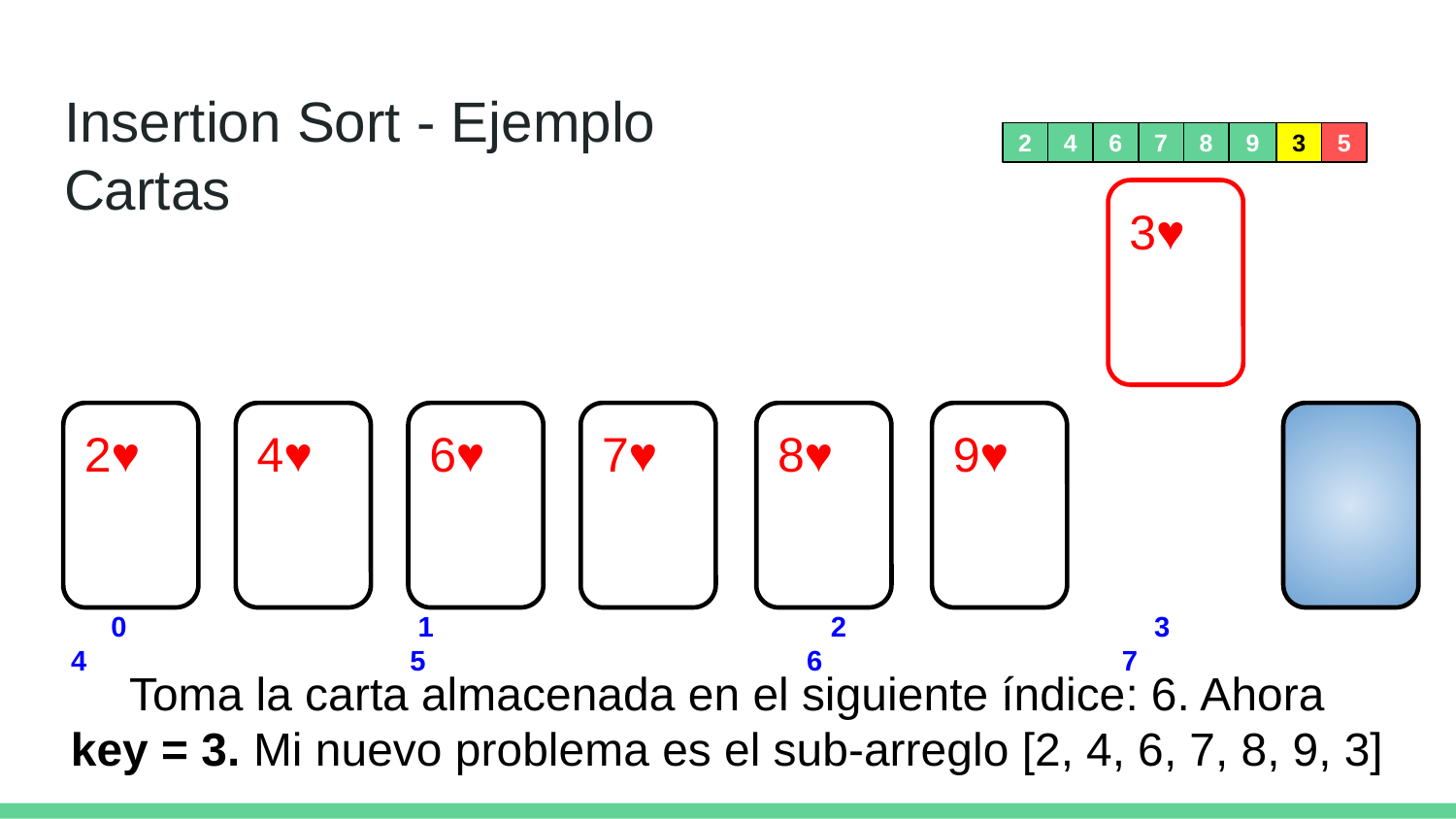

# Insertion Sort - Ejemplo Cartas

2
4
6
7
8
9
3
5
3♥
2♥
4♥
6♥
7♥
8♥
9♥

     0		       1			    2		        3		  4		      5			 6		    7
Toma la carta almacenada en el siguiente índice: 6. Ahora
key = 3. Mi nuevo problema es el sub-arreglo [2, 4, 6, 7, 8, 9, 3]